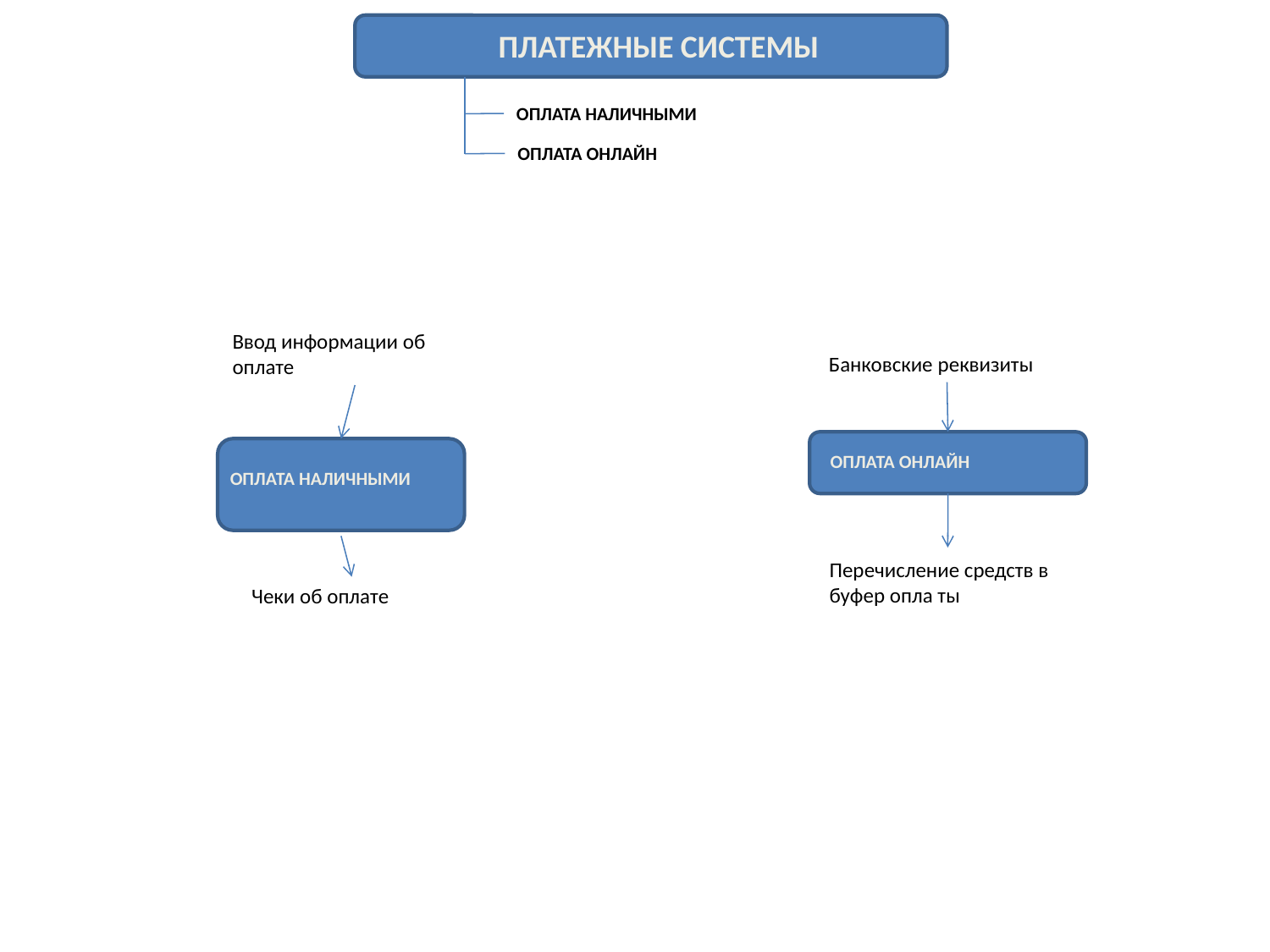

ПЛАТЕЖНЫЕ СИСТЕМЫ
ОПЛАТА НАЛИЧНЫМИ
ОПЛАТА ОНЛАЙН
Ввод информации об оплате
Банковские реквизиты

ОПЛАТА ОНЛАЙН
ОПЛАТА НАЛИЧНЫМИ
Перечисление средств в буфер опла ты
Чеки об оплате